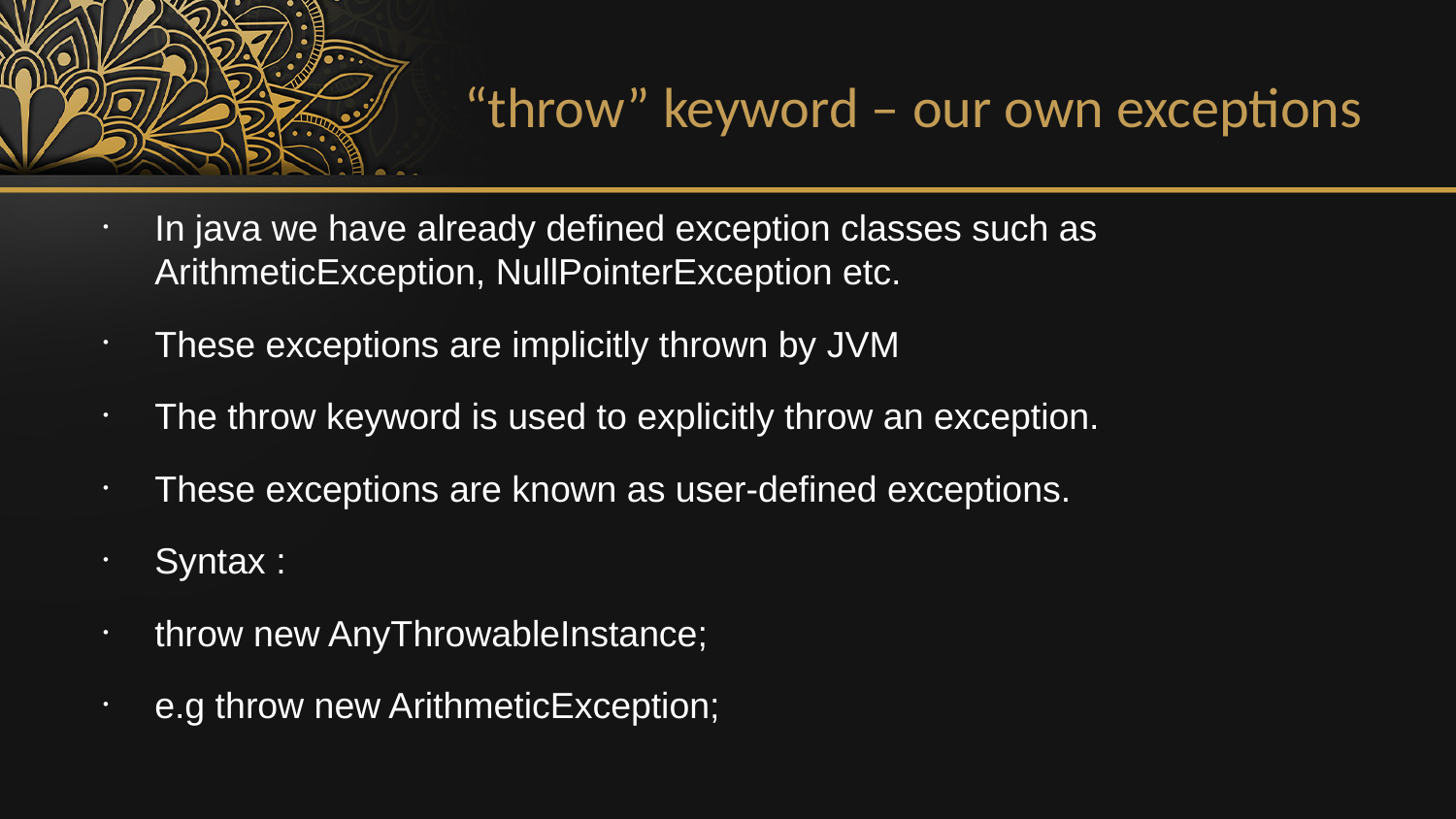

“throw” keyword – our own exceptions
In java we have already defined exception classes such as ArithmeticException, NullPointerException etc.
These exceptions are implicitly thrown by JVM
The throw keyword is used to explicitly throw an exception.
These exceptions are known as user-defined exceptions.
Syntax :
throw new AnyThrowableInstance;
e.g throw new ArithmeticException;